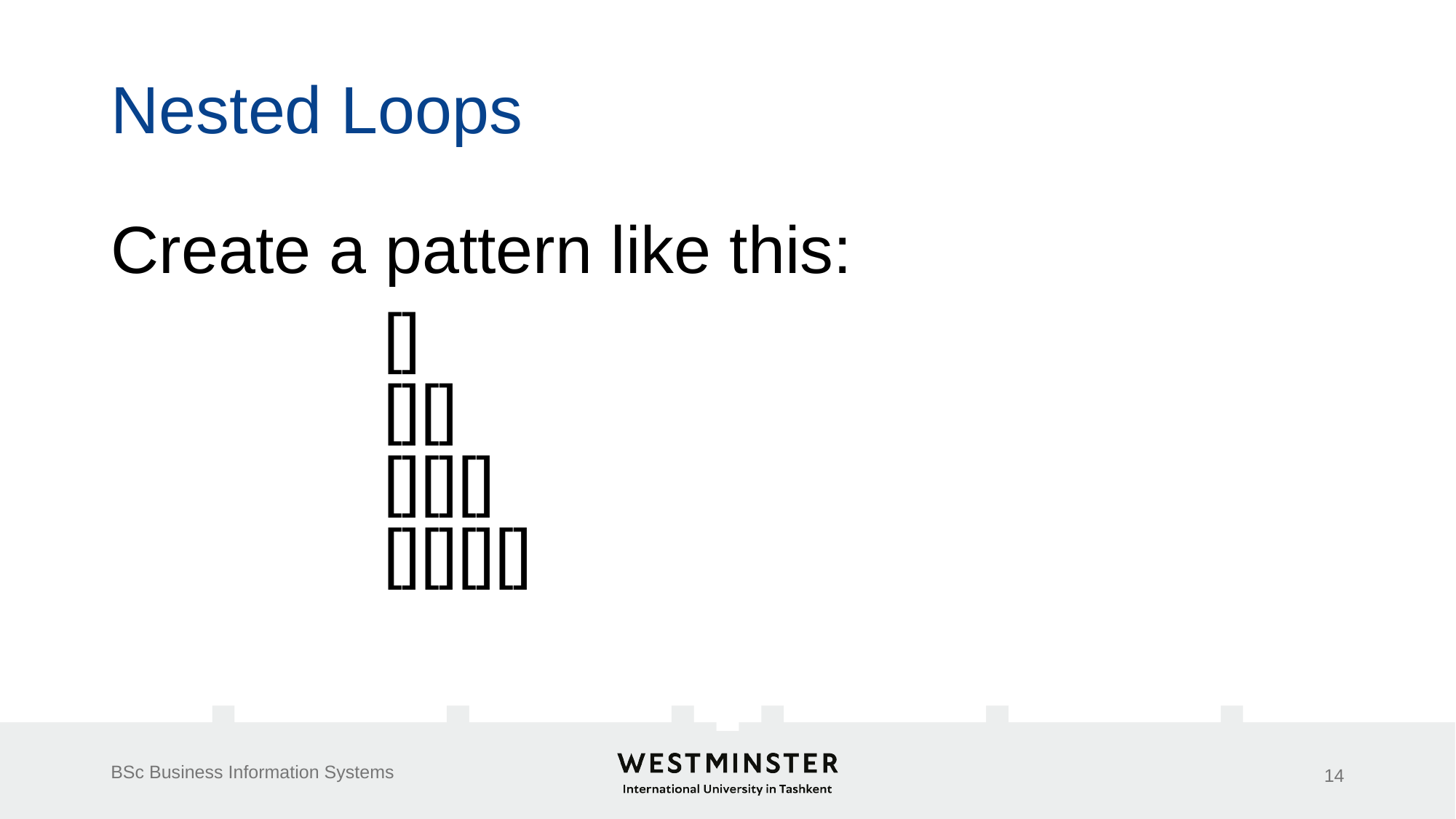

# Nested Loops
Create a pattern like this:
	[]
[][]
[][][]
[][][][]

BSc Business Information Systems
14